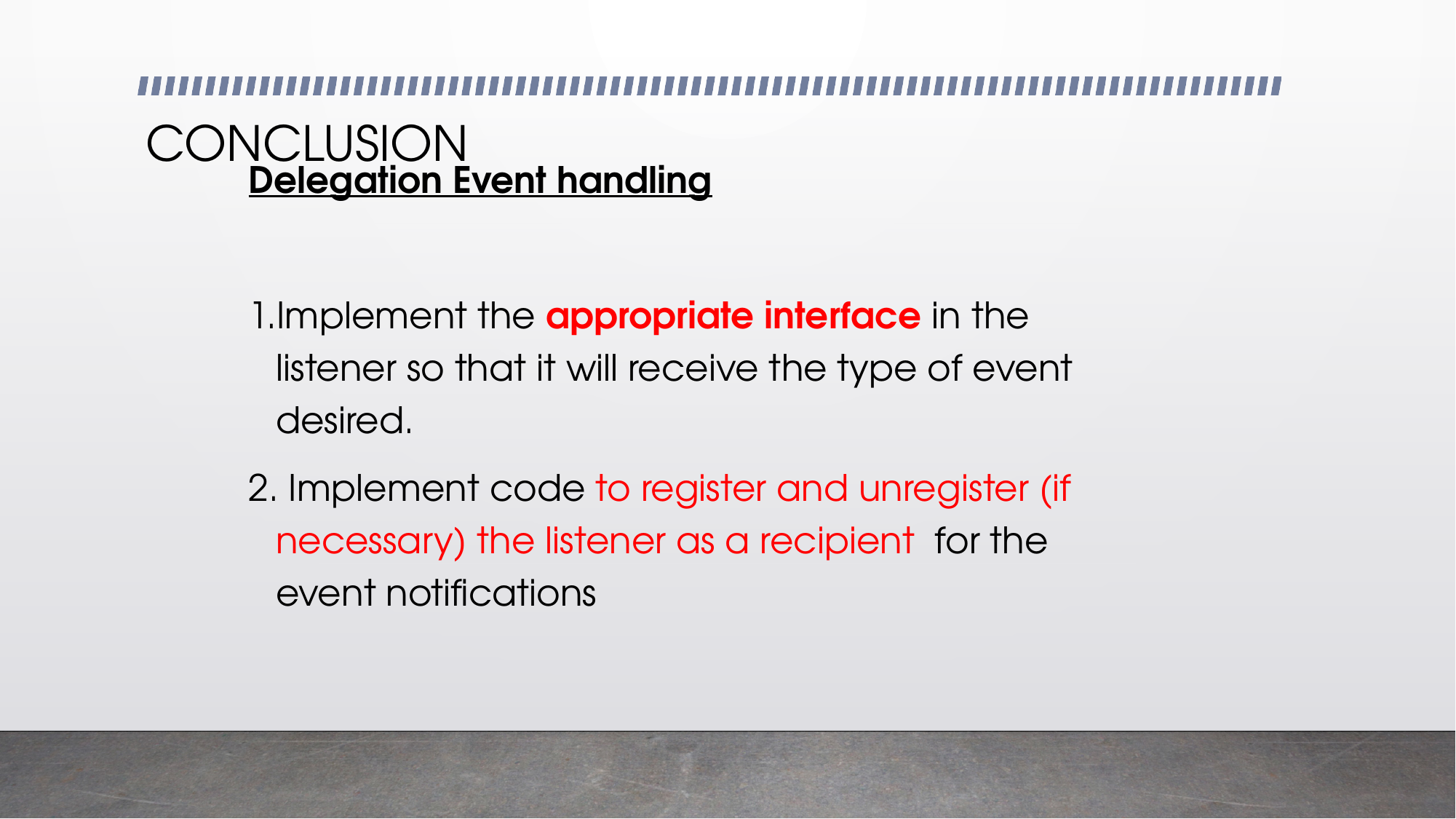

# CONCLUSION
Delegation Event handling

1.Implement the appropriate interface in the listener so that it will receive the type of event desired.
2. Implement code to register and unregister (if necessary) the listener as a recipient  for the event notifications